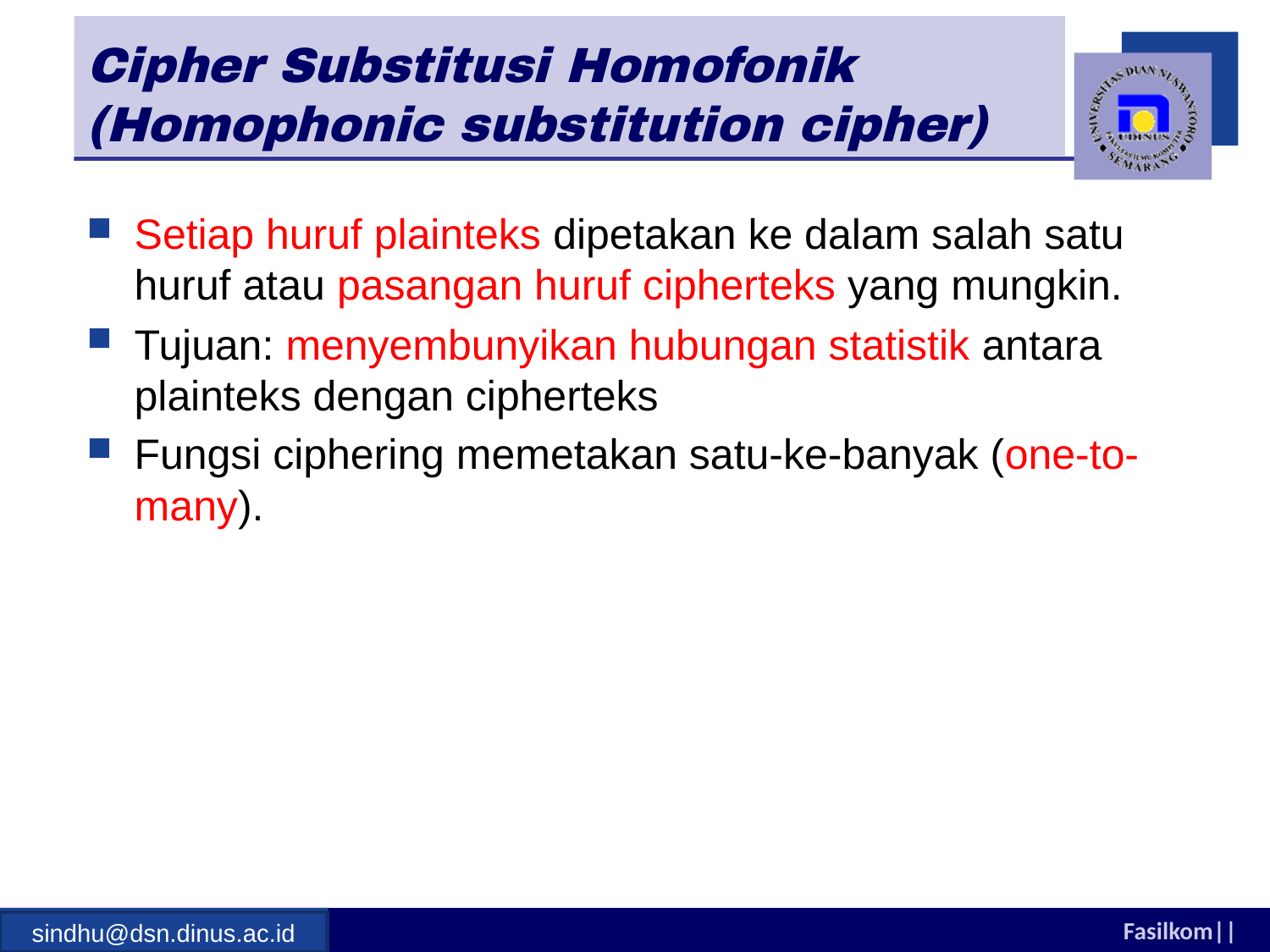

# Cipher Substitusi Homofonik (Homophonic substitution cipher)
Setiap huruf plainteks dipetakan ke dalam salah satu huruf atau pasangan huruf cipherteks yang mungkin.
Tujuan: menyembunyikan hubungan statistik antara plainteks dengan cipherteks
Fungsi ciphering memetakan satu-ke-banyak (one-to-many).
sindhu@dsn.dinus.ac.id